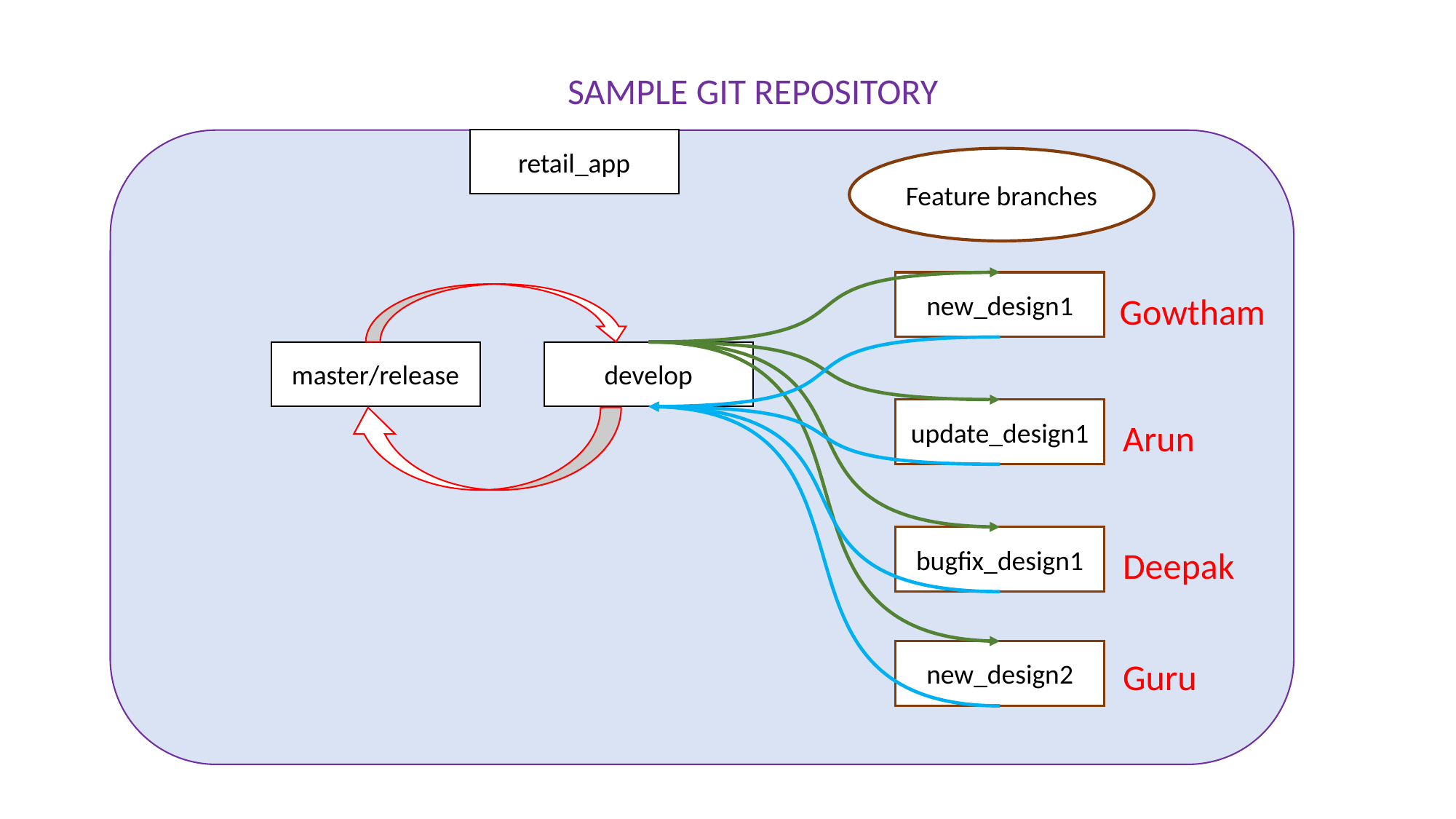

SAMPLE GIT REPOSITORY
retail_app

Feature branches
new_design1

master/release
develop
update_design1

bugfix_design1
new_design2
Gowtham
Arun
Deepak
Guru